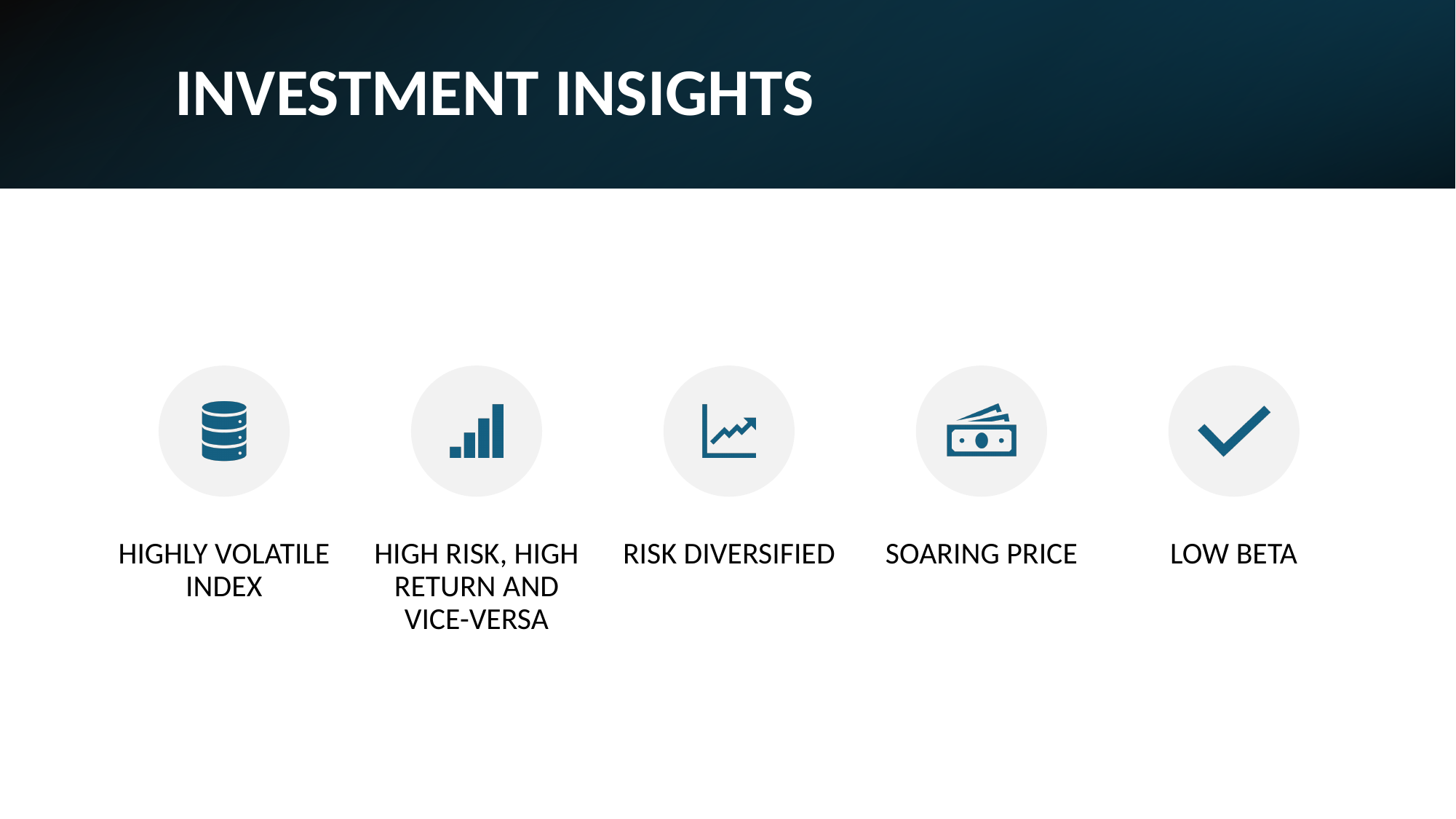

# INVESTMENT INSIGHTS
Highly Volatile Index
High Risk, high return and vice-versa
Risk Diversified
Soaring Price
Low Beta